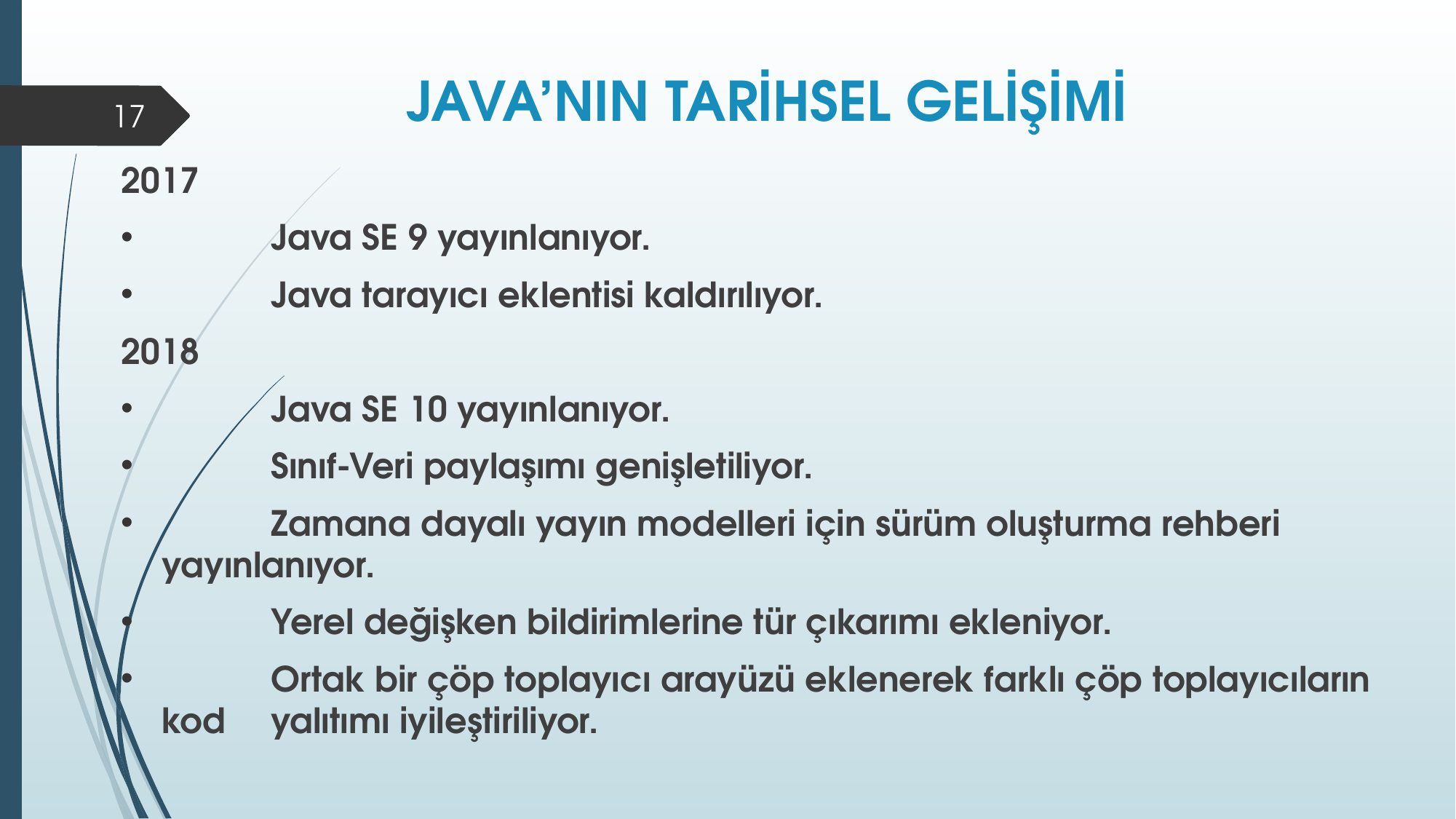

# JAVA’NIN TARİHSEL GELİŞİMİ
17
2017
	Java SE 9 yayınlanıyor.
	Java tarayıcı eklentisi kaldırılıyor.
2018
	Java SE 10 yayınlanıyor.
	Sınıf-Veri paylaşımı genişletiliyor.
	Zamana dayalı yayın modelleri için sürüm oluşturma rehberi 	yayınlanıyor.
	Yerel değişken bildirimlerine tür çıkarımı ekleniyor.
	Ortak bir çöp toplayıcı arayüzü eklenerek farklı çöp toplayıcıların kod 	yalıtımı iyileştiriliyor.